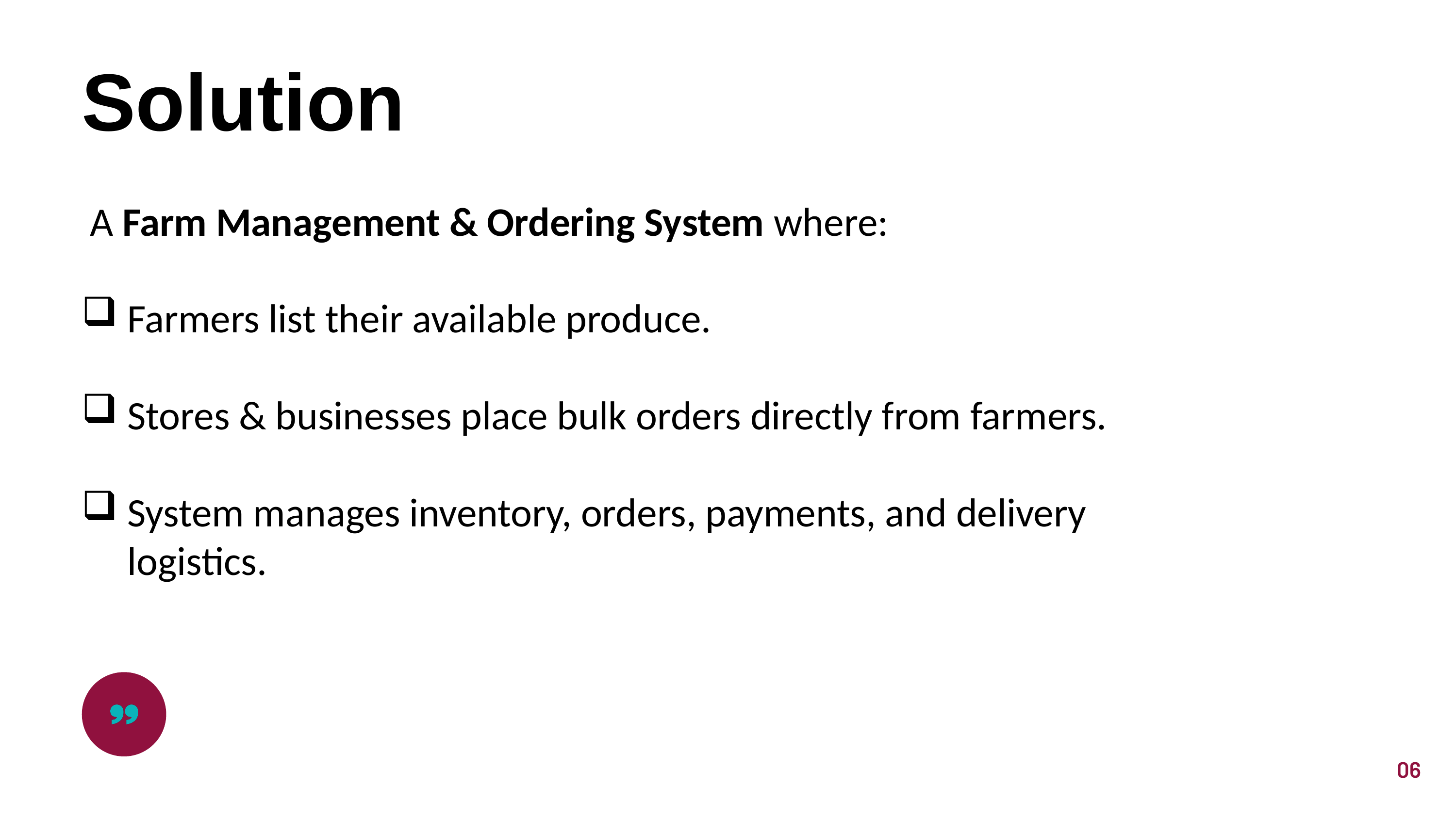

Solution
 A Farm Management & Ordering System where:

Farmers list their available produce.

Stores & businesses place bulk orders directly from farmers.

System manages inventory, orders, payments, and delivery logistics.

06